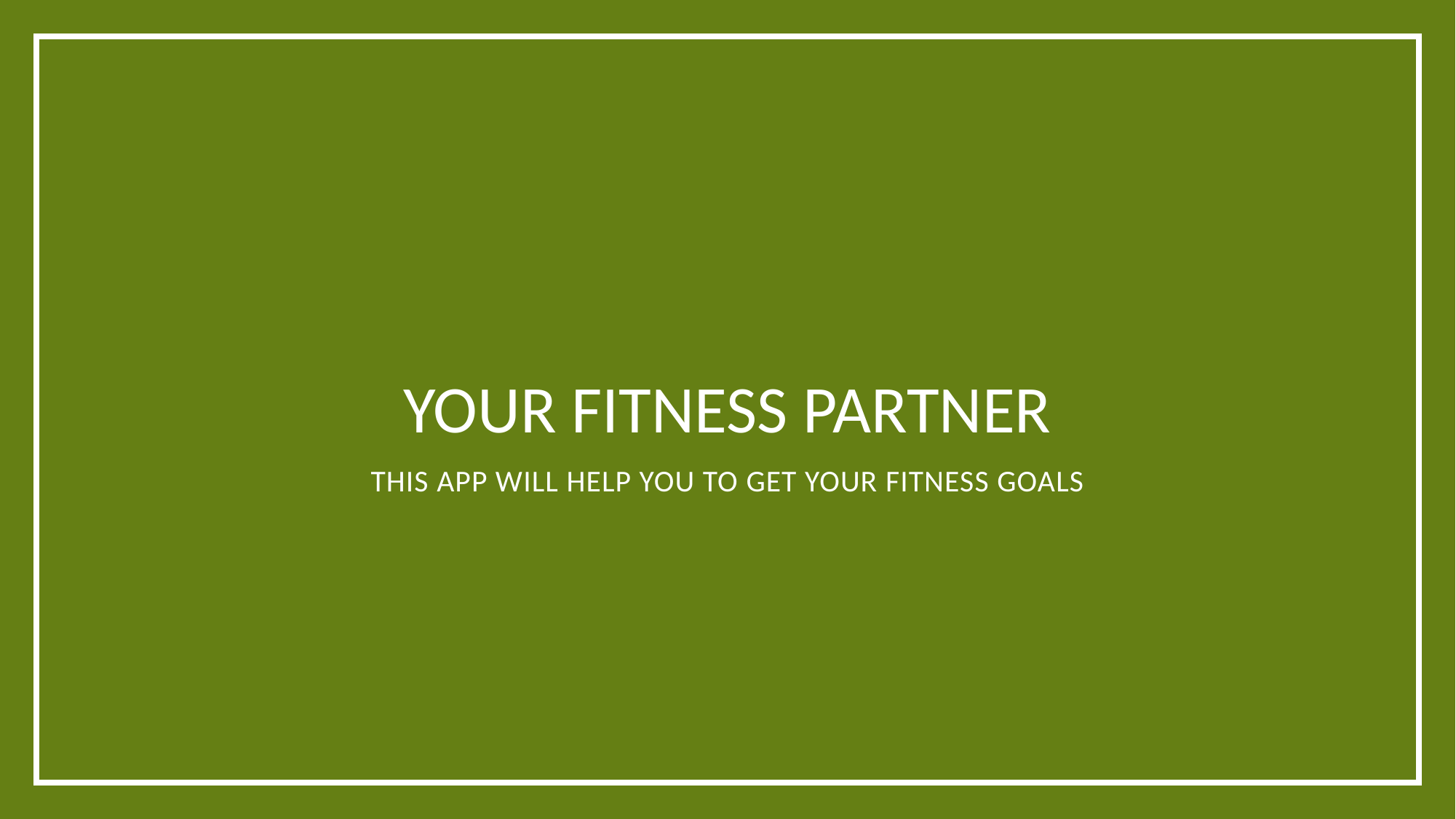

# Your fitness partner
this app will help you to get your fitness goals